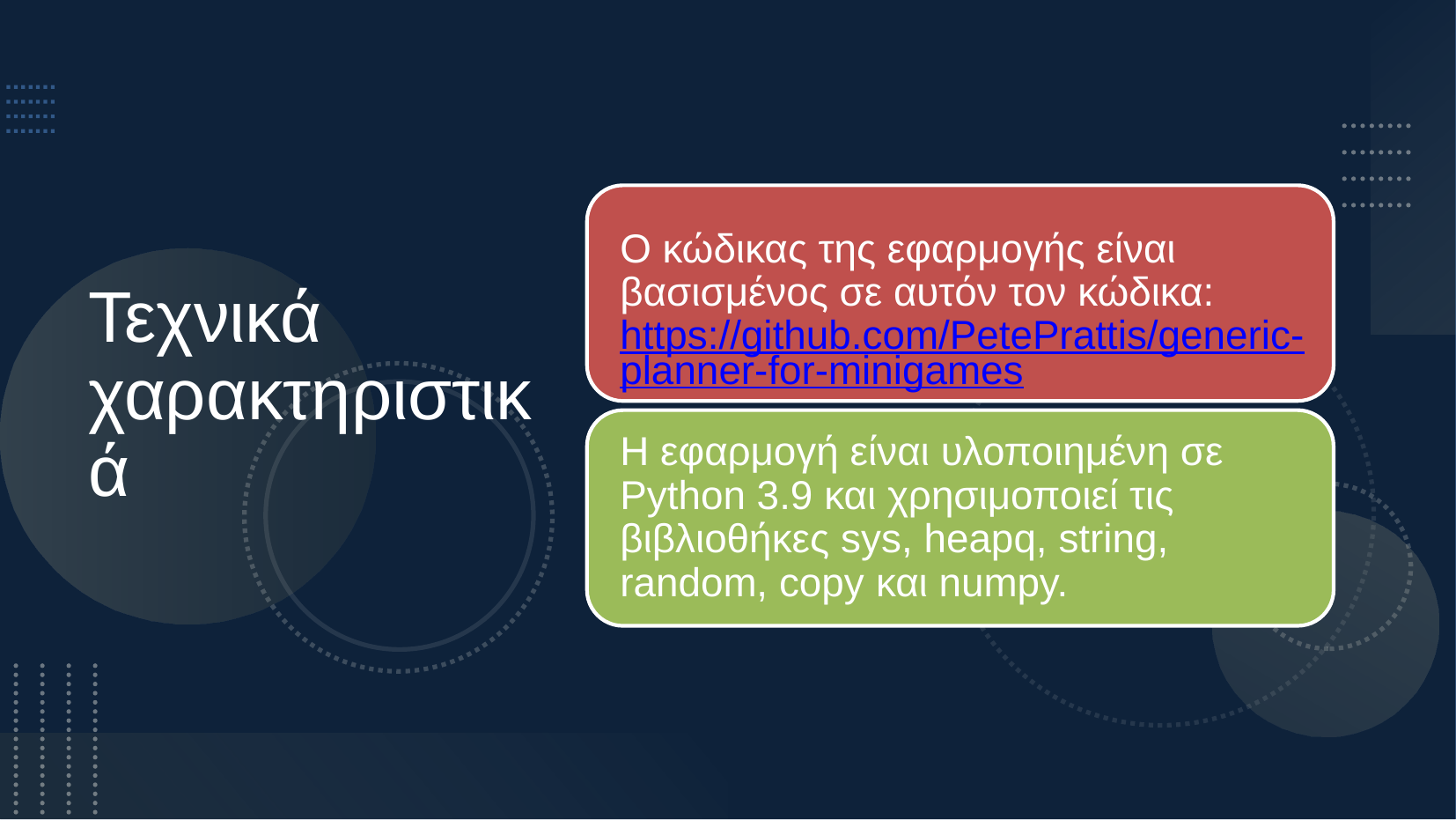

Τεχνικά χαρακτηριστικά
Ο κώδικας της εφαρμογής είναι βασισμένος σε αυτόν τον κώδικα: https://github.com/PetePrattis/generic-planner-for-minigames
Η εφαρμογή είναι υλοποιημένη σε Python 3.9 και χρησιμοποιεί τις βιβλιοθήκες sys, heapq, string, random, copy και numpy.